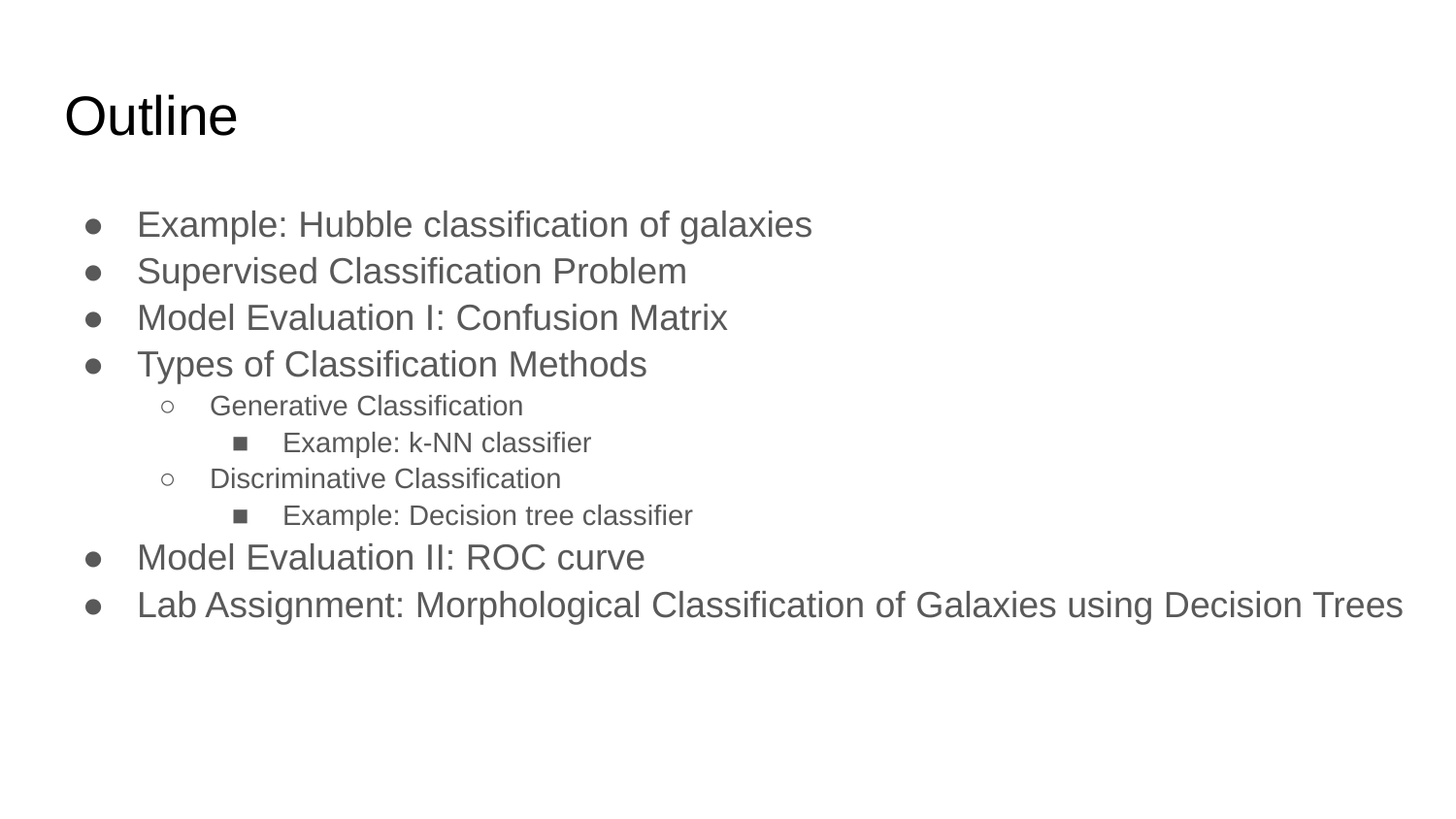

# Outline
Example: Hubble classification of galaxies
Supervised Classification Problem
Model Evaluation I: Confusion Matrix
Types of Classification Methods
Generative Classification
Example: k-NN classifier
Discriminative Classification
Example: Decision tree classifier
Model Evaluation II: ROC curve
Lab Assignment: Morphological Classification of Galaxies using Decision Trees